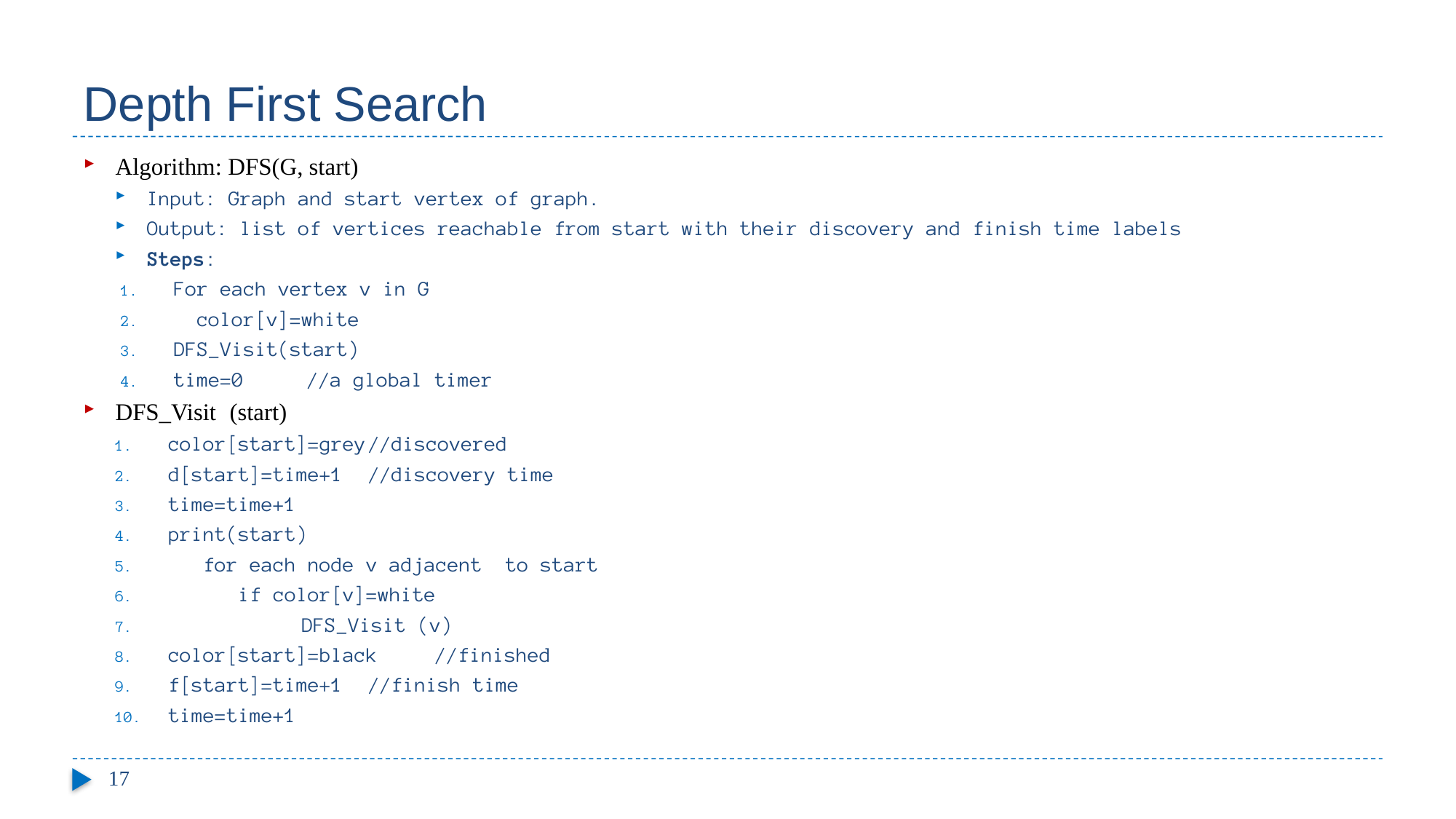

# Depth First Search
Algorithm: DFS(G, start)
Input: Graph and start vertex of graph.
Output: list of vertices reachable from start with their discovery and finish time labels
Steps:
For each vertex v in G
  color[v]=white
DFS_Visit(start)
time=0			//a global timer
DFS_Visit (start)
color[start]=grey	//discovered
d[start]=time+1		//discovery time
time=time+1
print(start)
   for each node v adjacent  to start
      if color[v]=white
        	DFS_Visit (v)
color[start]=black	//finished
f[start]=time+1		//finish time
time=time+1

17